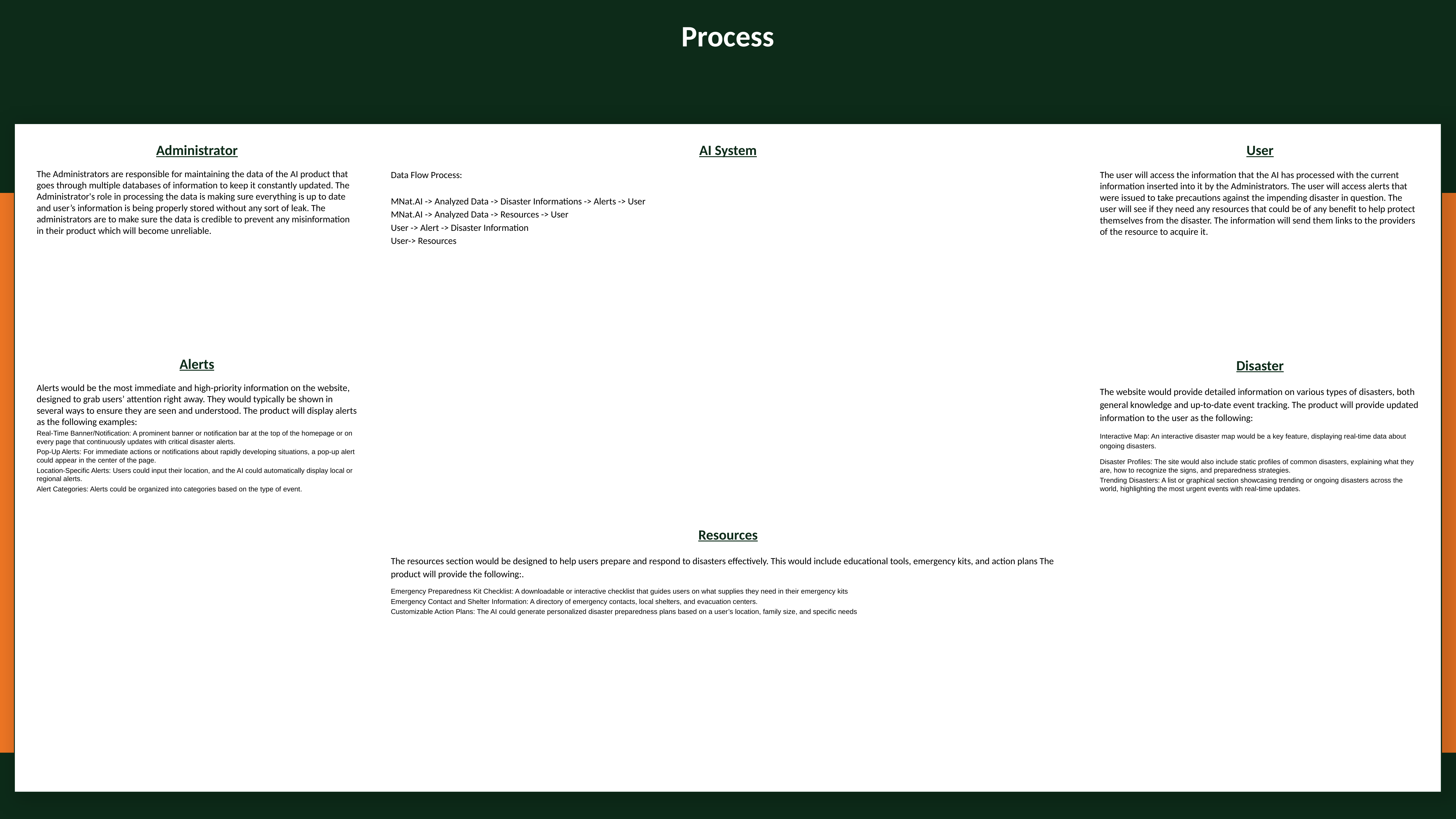

Process
Administrator
AI System
User
The Administrators are responsible for maintaining the data of the AI product that goes through multiple databases of information to keep it constantly updated. The Administrator's role in processing the data is making sure everything is up to date and user’s information is being properly stored without any sort of leak. The administrators are to make sure the data is credible to prevent any misinformation in their product which will become unreliable.
Data Flow Process:

MNat.AI -> Analyzed Data -> Disaster Informations -> Alerts -> User
MNat.AI -> Analyzed Data -> Resources -> User
User -> Alert -> Disaster Information
User-> Resources

The user will access the information that the AI has processed with the current information inserted into it by the Administrators. The user will access alerts that were issued to take precautions against the impending disaster in question. The user will see if they need any resources that could be of any benefit to help protect themselves from the disaster. The information will send them links to the providers of the resource to acquire it.
Alerts
Disaster
Alerts would be the most immediate and high-priority information on the website, designed to grab users’ attention right away. They would typically be shown in several ways to ensure they are seen and understood. The product will display alerts as the following examples:
Real-Time Banner/Notification: A prominent banner or notification bar at the top of the homepage or on every page that continuously updates with critical disaster alerts.
Pop-Up Alerts: For immediate actions or notifications about rapidly developing situations, a pop-up alert could appear in the center of the page.
Location-Specific Alerts: Users could input their location, and the AI could automatically display local or regional alerts.
Alert Categories: Alerts could be organized into categories based on the type of event.
The website would provide detailed information on various types of disasters, both general knowledge and up-to-date event tracking. The product will provide updated information to the user as the following:
Interactive Map: An interactive disaster map would be a key feature, displaying real-time data about ongoing disasters.
Disaster Profiles: The site would also include static profiles of common disasters, explaining what they are, how to recognize the signs, and preparedness strategies.
Trending Disasters: A list or graphical section showcasing trending or ongoing disasters across the world, highlighting the most urgent events with real-time updates.
Resources
The resources section would be designed to help users prepare and respond to disasters effectively. This would include educational tools, emergency kits, and action plans The product will provide the following:.
Emergency Preparedness Kit Checklist: A downloadable or interactive checklist that guides users on what supplies they need in their emergency kits
Emergency Contact and Shelter Information: A directory of emergency contacts, local shelters, and evacuation centers.
Customizable Action Plans: The AI could generate personalized disaster preparedness plans based on a user’s location, family size, and specific needs